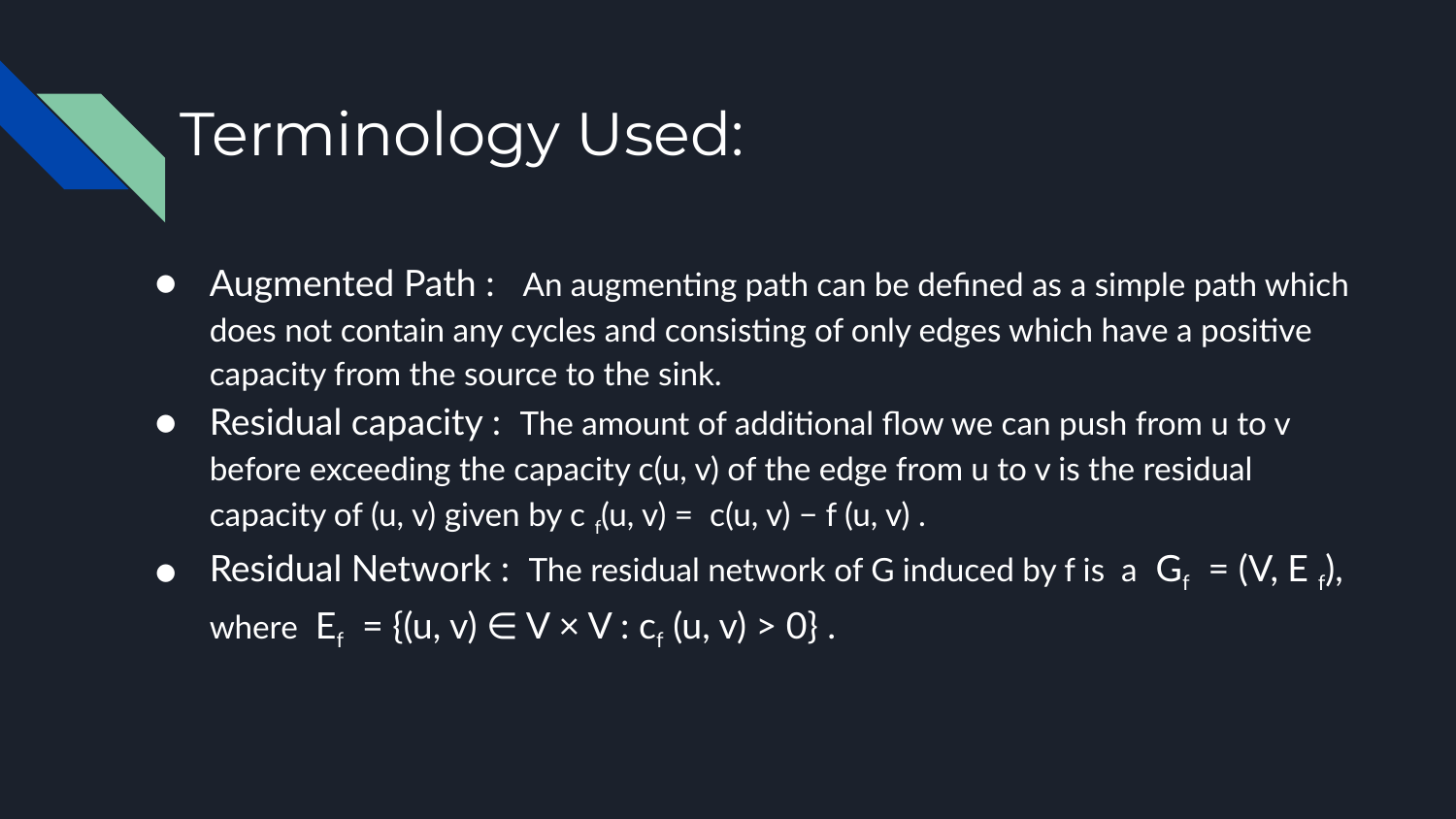

# Terminology Used:
Augmented Path :   An augmenting path can be defined as a simple path which does not contain any cycles and consisting of only edges which have a positive capacity from the source to the sink.
Residual capacity :  The amount of additional flow we can push from u to v before exceeding the capacity c(u, v) of the edge from u to v is the residual capacity of (u, v) given by c f(u, v) =  c(u, v) − f (u, v) .
Residual Network :  The residual network of G induced by f is  a  Gf  = (V, E f), where  Ef  = {(u, v) ∈ V × V : cf (u, v) > 0} .